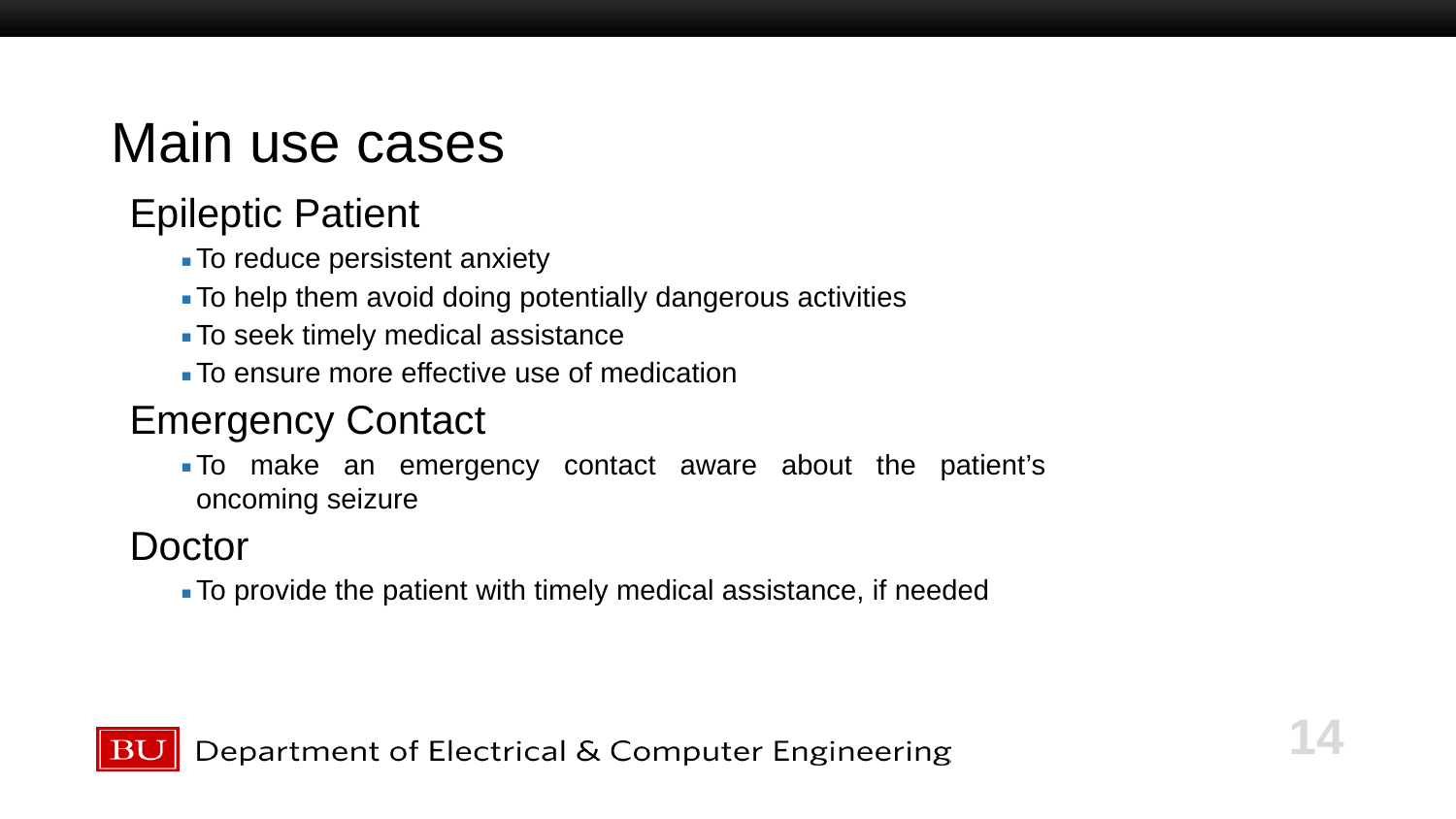

# Main use cases
Epileptic Patient
To reduce persistent anxiety
To help them avoid doing potentially dangerous activities
To seek timely medical assistance
To ensure more effective use of medication
Emergency Contact
To make an emergency contact aware about the patient’s oncoming seizure
Doctor
To provide the patient with timely medical assistance, if needed

14